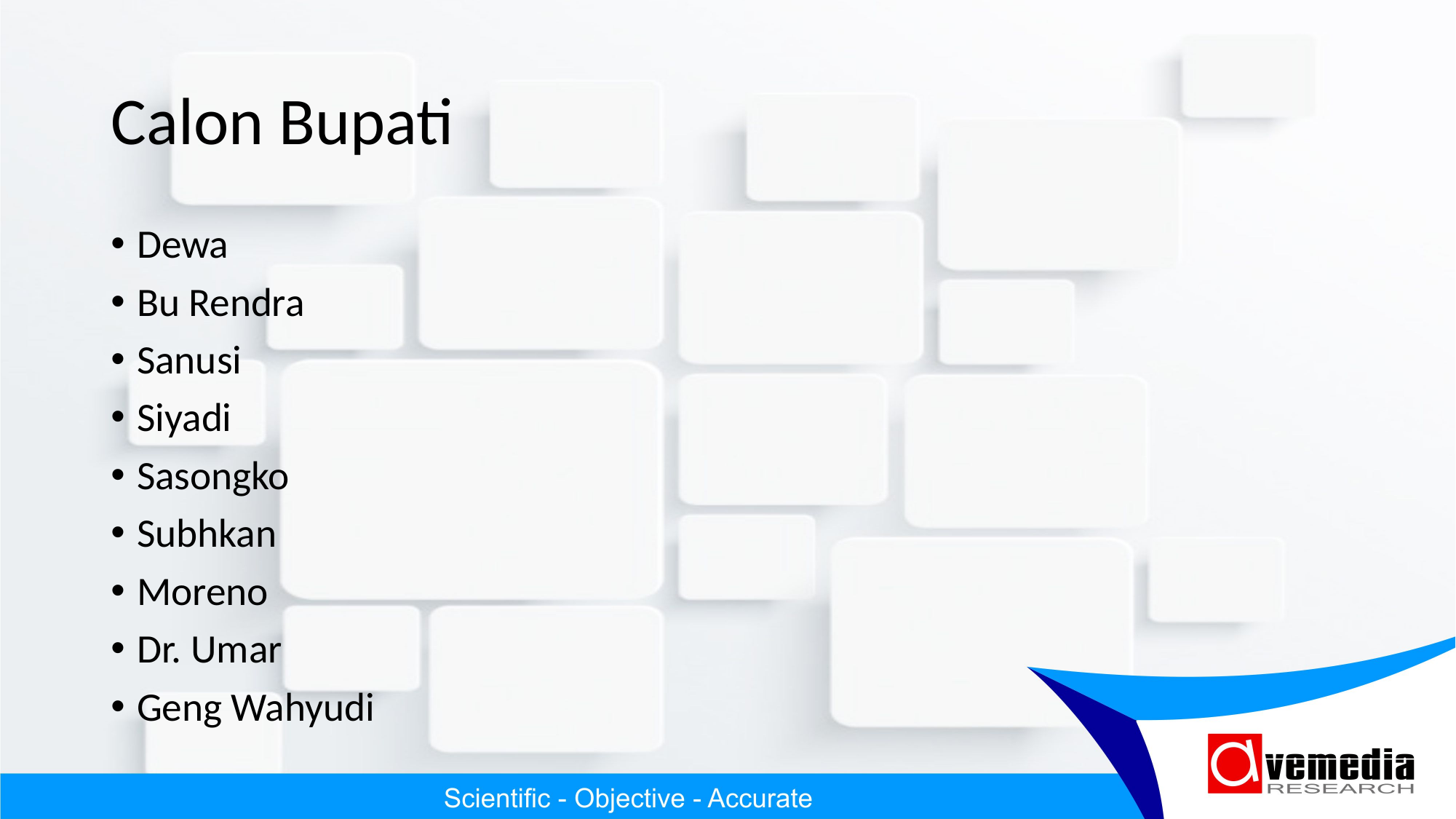

# Calon Bupati
Dewa
Bu Rendra
Sanusi
Siyadi
Sasongko
Subhkan
Moreno
Dr. Umar
Geng Wahyudi